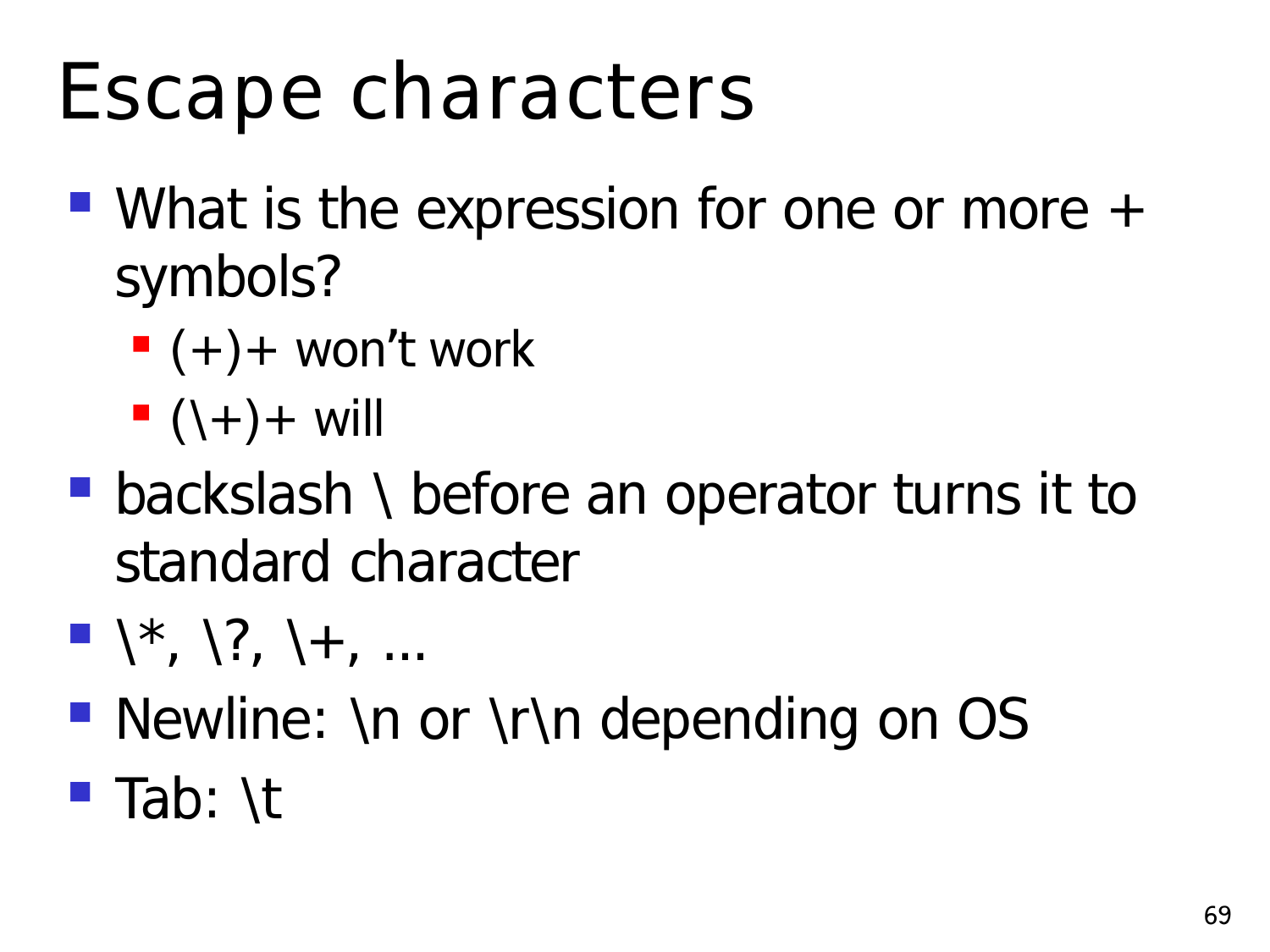

# Escape characters
What is the expression for one or more + symbols?
(+)+ won’t work
(\+)+ will
backslash \ before an operator turns it to standard character
\*, \?, \+, …
Newline: \n or \r\n depending on OS
Tab: \t
69